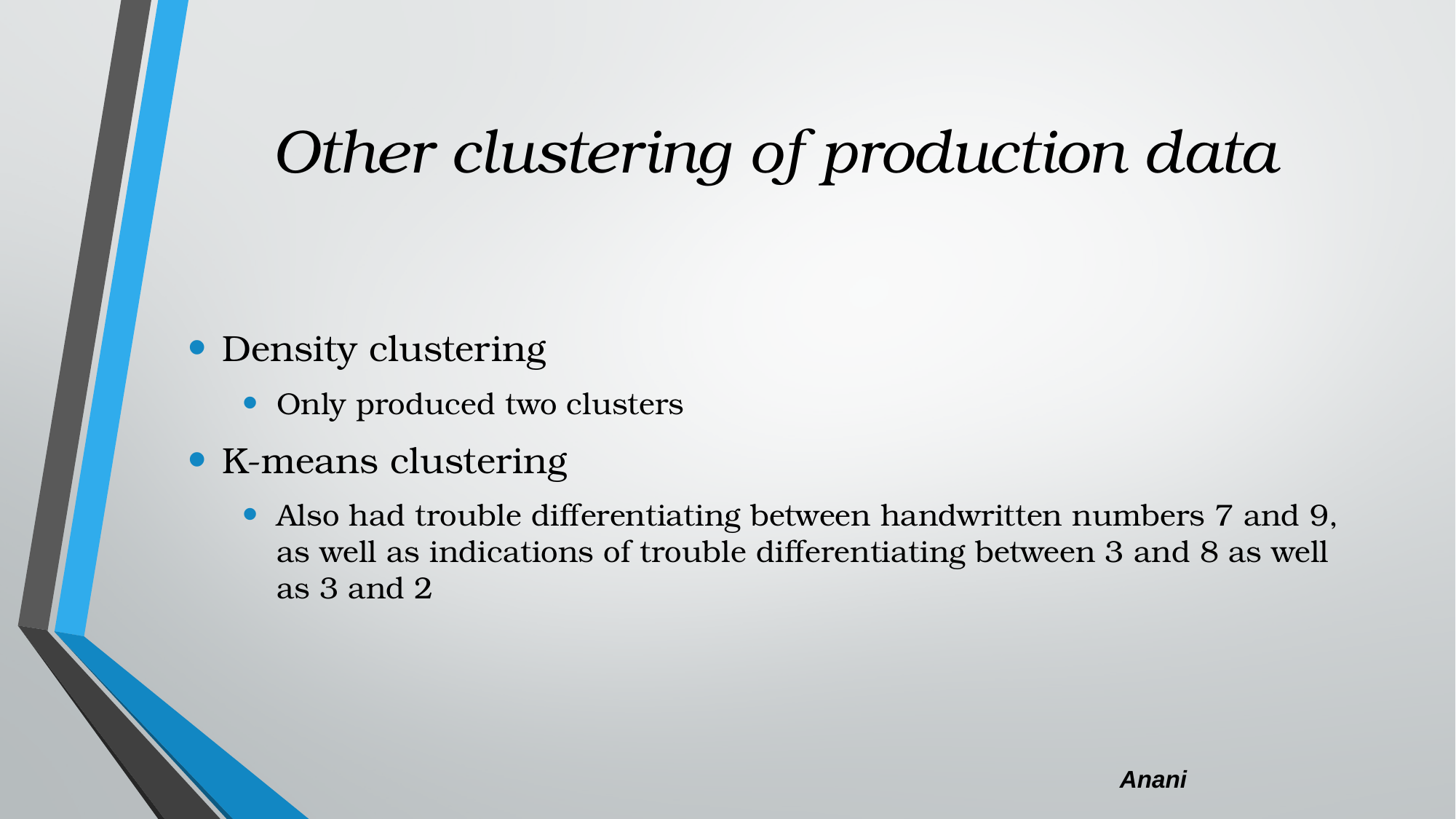

# Other clustering of production data
Density clustering
Only produced two clusters
K-means clustering
Also had trouble differentiating between handwritten numbers 7 and 9, as well as indications of trouble differentiating between 3 and 8 as well as 3 and 2
Anani